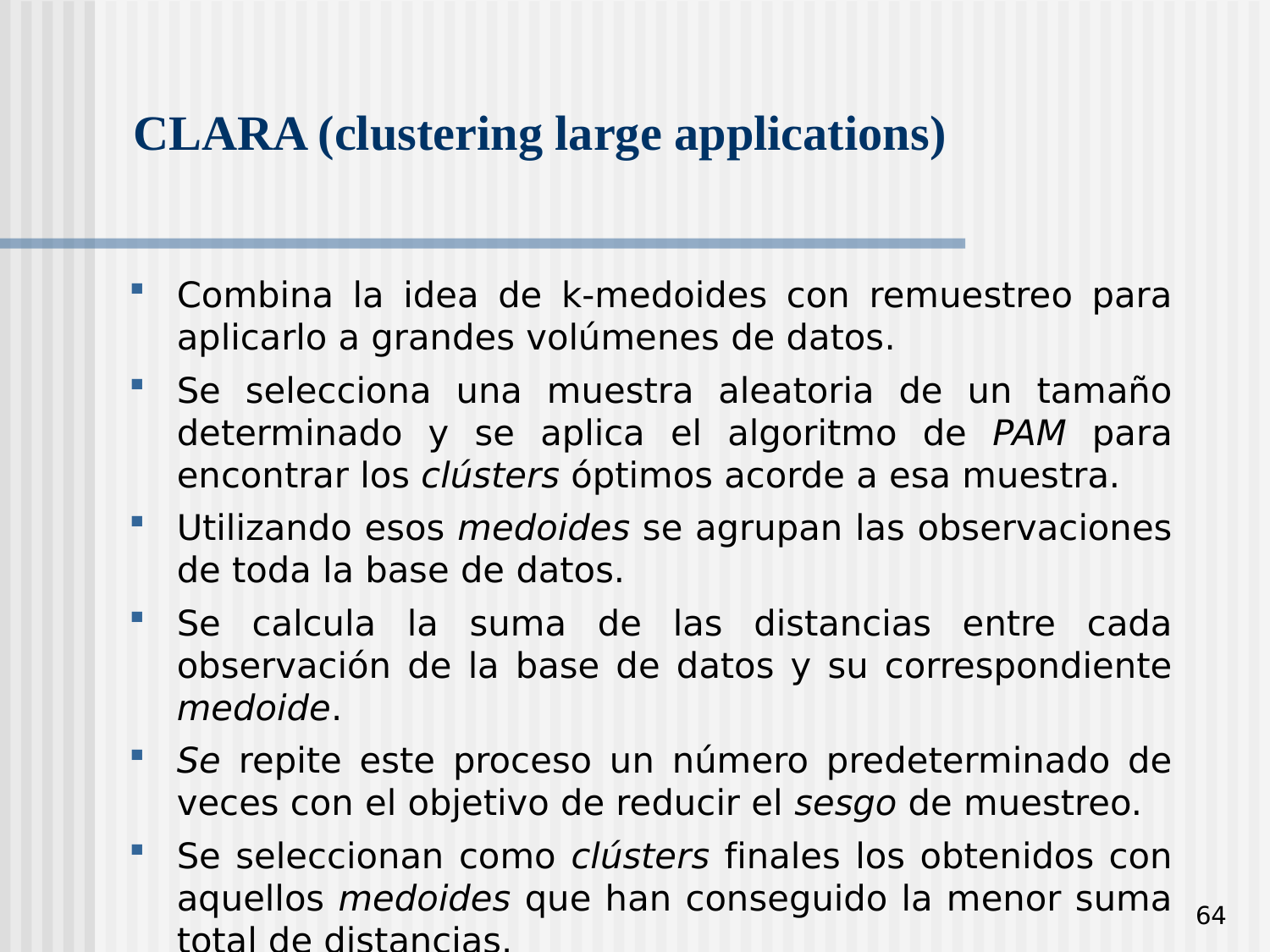

# CLARA (clustering large applications)
Combina la idea de k-medoides con remuestreo para aplicarlo a grandes volúmenes de datos.
Se selecciona una muestra aleatoria de un tamaño determinado y se aplica el algoritmo de PAM para encontrar los clústers óptimos acorde a esa muestra.
Utilizando esos medoides se agrupan las observaciones de toda la base de datos.
Se calcula la suma de las distancias entre cada observación de la base de datos y su correspondiente medoide.
Se repite este proceso un número predeterminado de veces con el objetivo de reducir el sesgo de muestreo.
Se seleccionan como clústers finales los obtenidos con aquellos medoides que han conseguido la menor suma total de distancias.

64